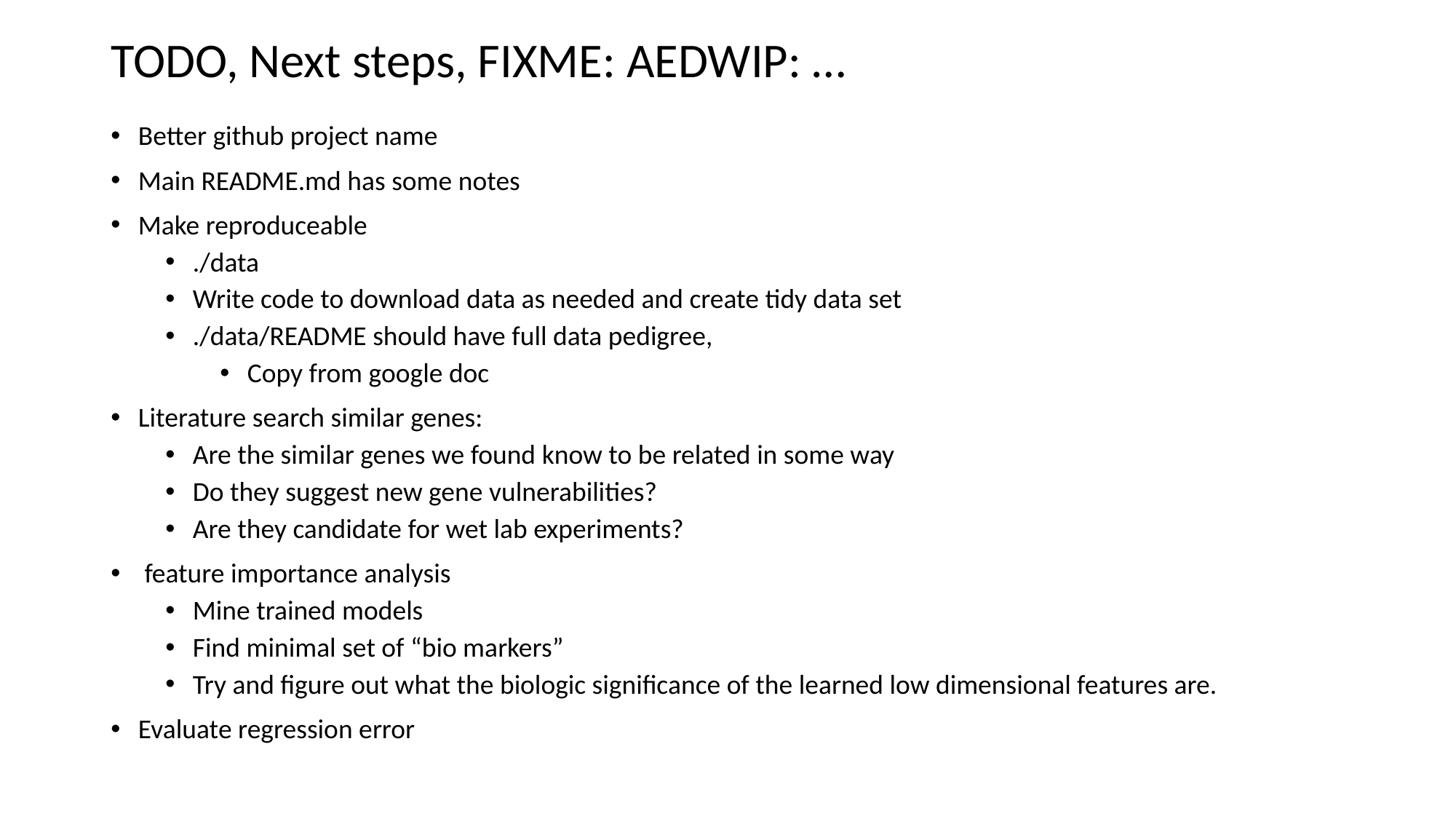

# TODO, Next steps, FIXME: AEDWIP: …
Better github project name
Main README.md has some notes
Make reproduceable
./data
Write code to download data as needed and create tidy data set
./data/README should have full data pedigree,
Copy from google doc
Literature search similar genes:
Are the similar genes we found know to be related in some way
Do they suggest new gene vulnerabilities?
Are they candidate for wet lab experiments?
 feature importance analysis
Mine trained models
Find minimal set of “bio markers”
Try and figure out what the biologic significance of the learned low dimensional features are.
Evaluate regression error